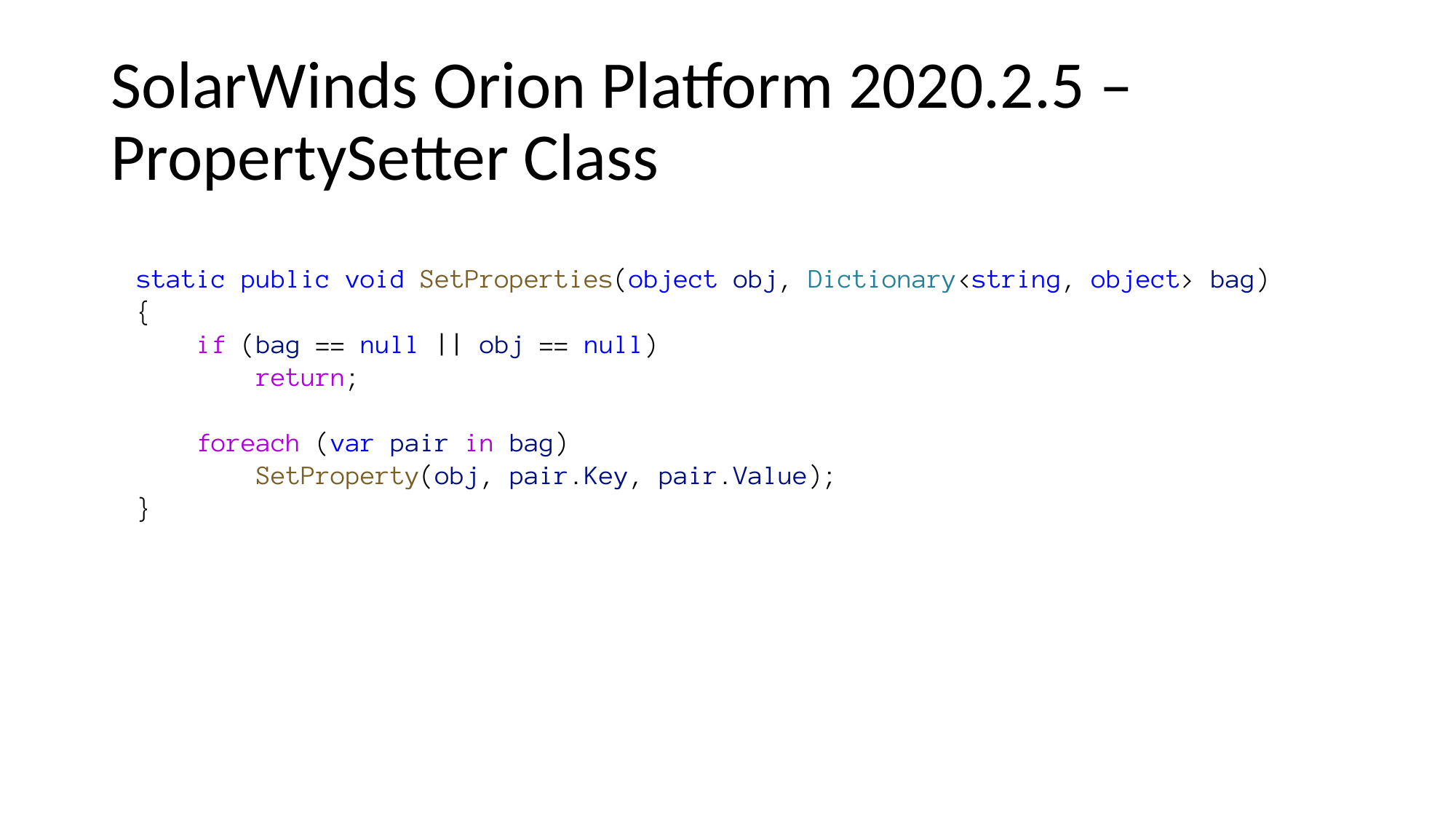

# SolarWinds Orion Platform 2020.2.5 – PropertySetter Class
static public void SetProperties(object obj, Dictionary<string, object> bag)
{
    if (bag == null || obj == null)
        return;
    foreach (var pair in bag)
        SetProperty(obj, pair.Key, pair.Value);
}